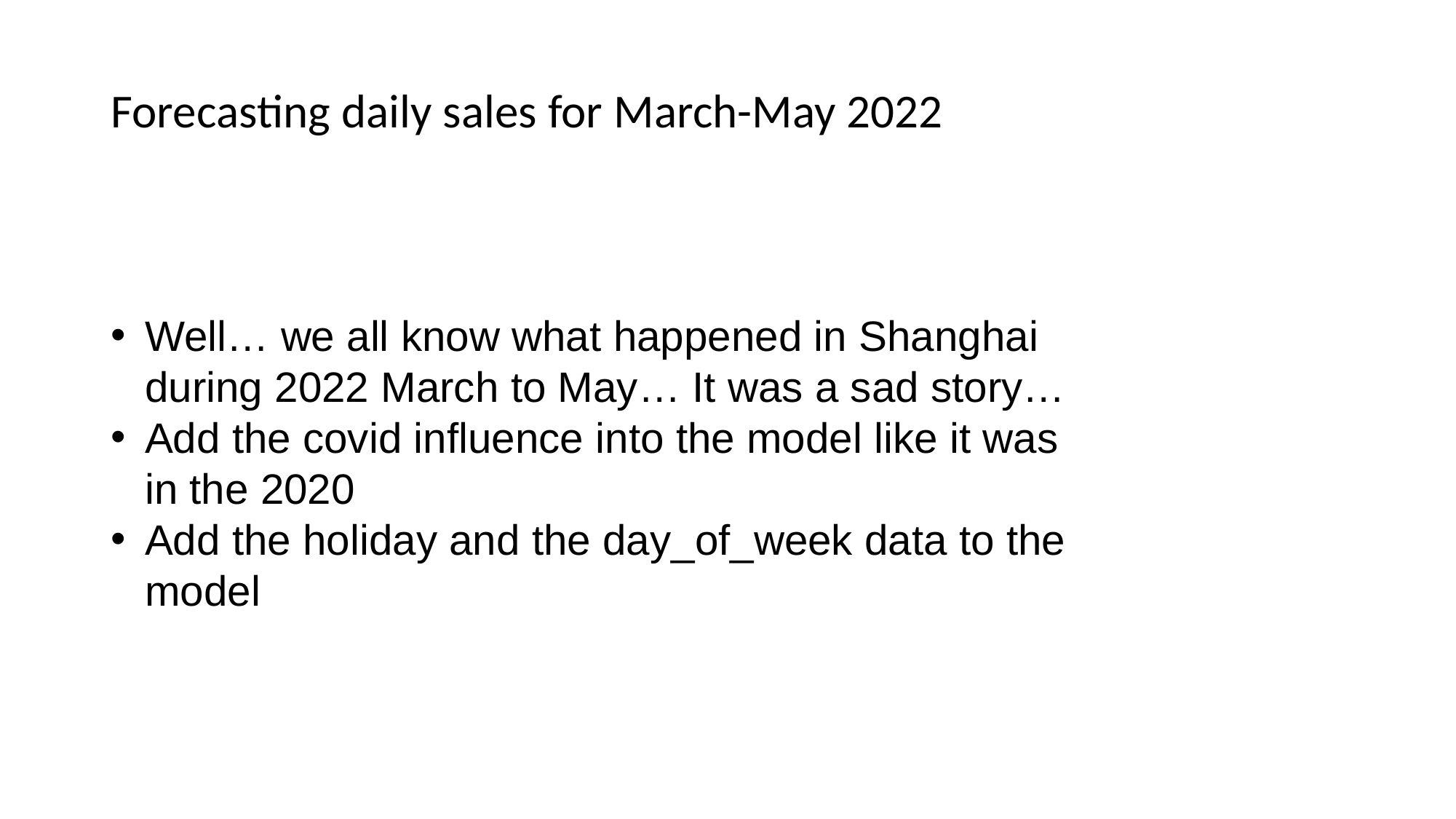

# Forecasting daily sales for March-May 2022
Well… we all know what happened in Shanghai during 2022 March to May… It was a sad story…
Add the covid influence into the model like it was in the 2020
Add the holiday and the day_of_week data to the model